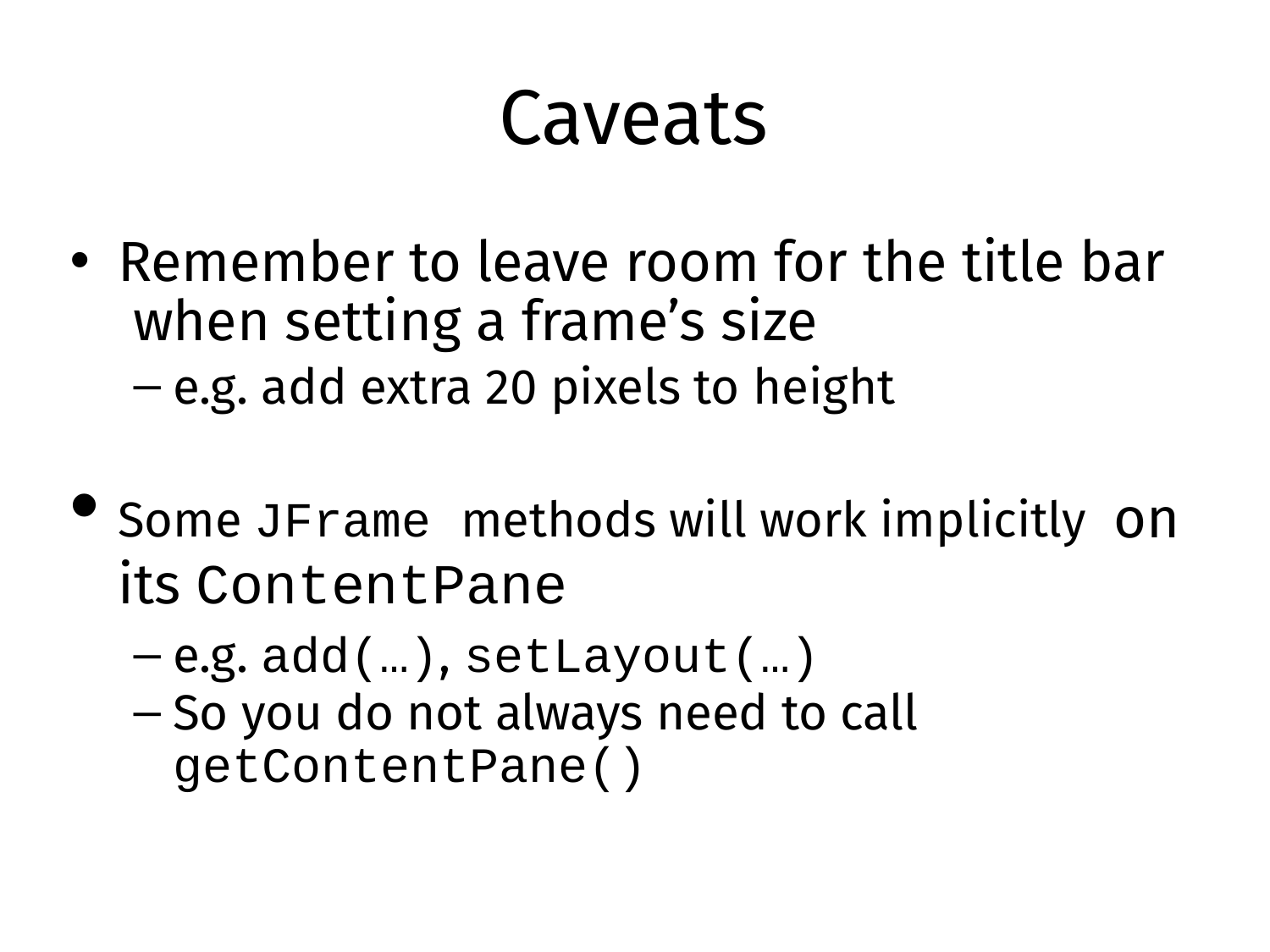

# Caveats
Remember to leave room for the title bar  when setting a frame’s size
e.g. add extra 20 pixels to height

Some JFrame methods will work implicitly  on its ContentPane
e.g. add(…), setLayout(…)
So you do not always need to call
getContentPane()